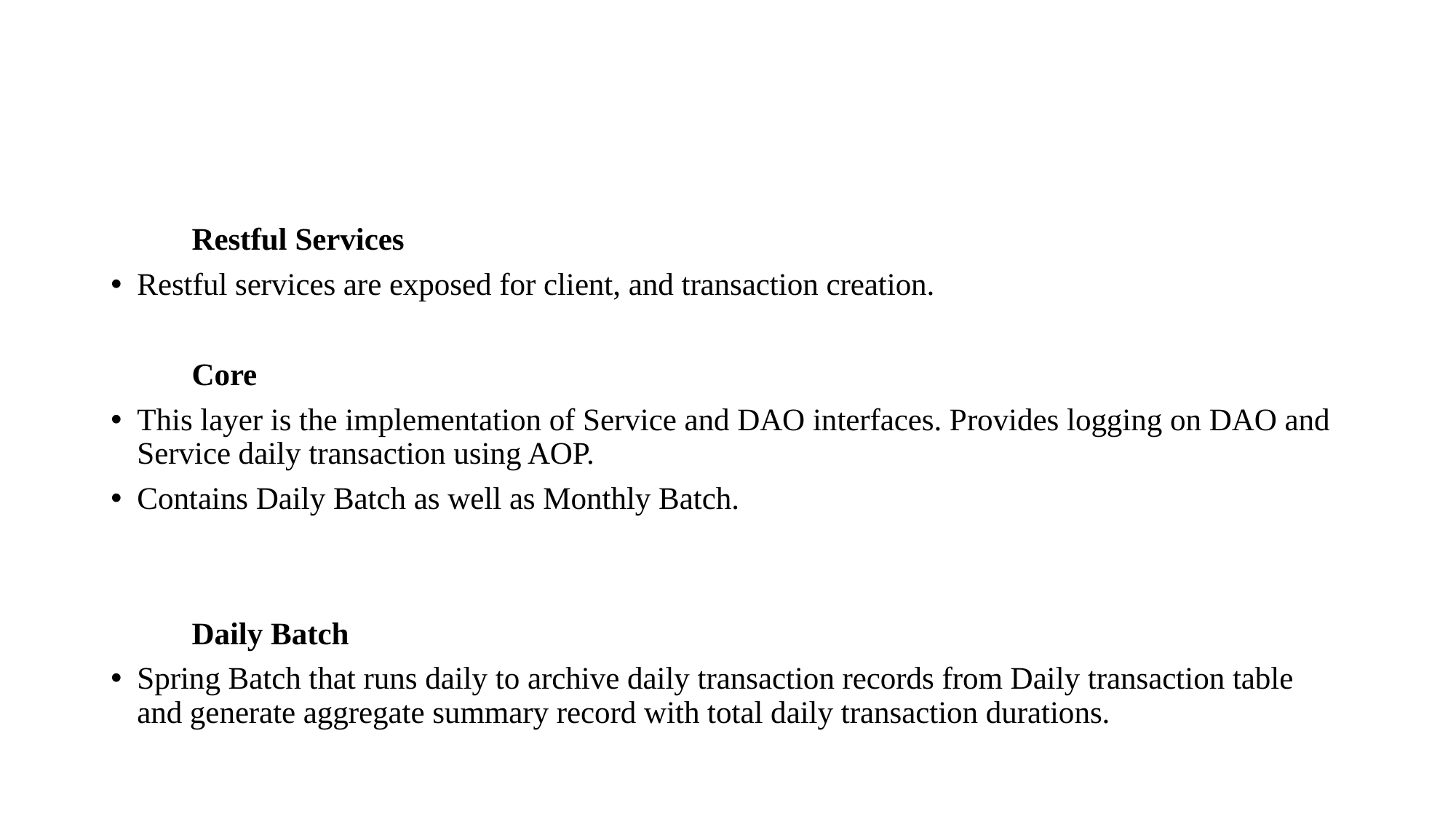

Restful Services
Restful services are exposed for client, and transaction creation.

	Core
This layer is the implementation of Service and DAO interfaces. Provides logging on DAO and Service daily transaction using AOP.
Contains Daily Batch as well as Monthly Batch.

	Daily Batch
Spring Batch that runs daily to archive daily transaction records from Daily transaction table and generate aggregate summary record with total daily transaction durations.